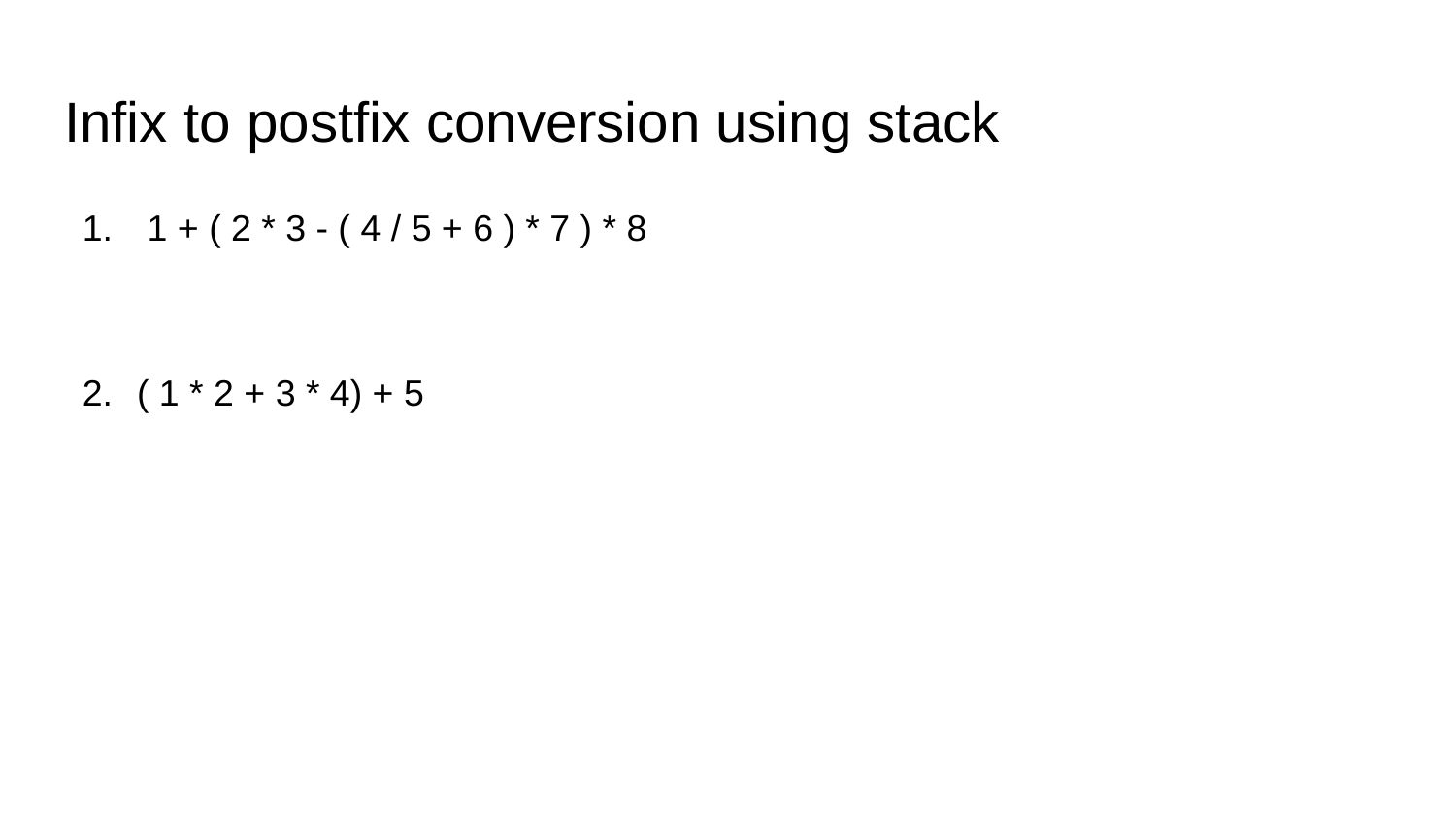

# Infix to postfix conversion using stack
 1 + ( 2 * 3 - ( 4 / 5 + 6 ) * 7 ) * 8

( 1 * 2 + 3 * 4) + 5